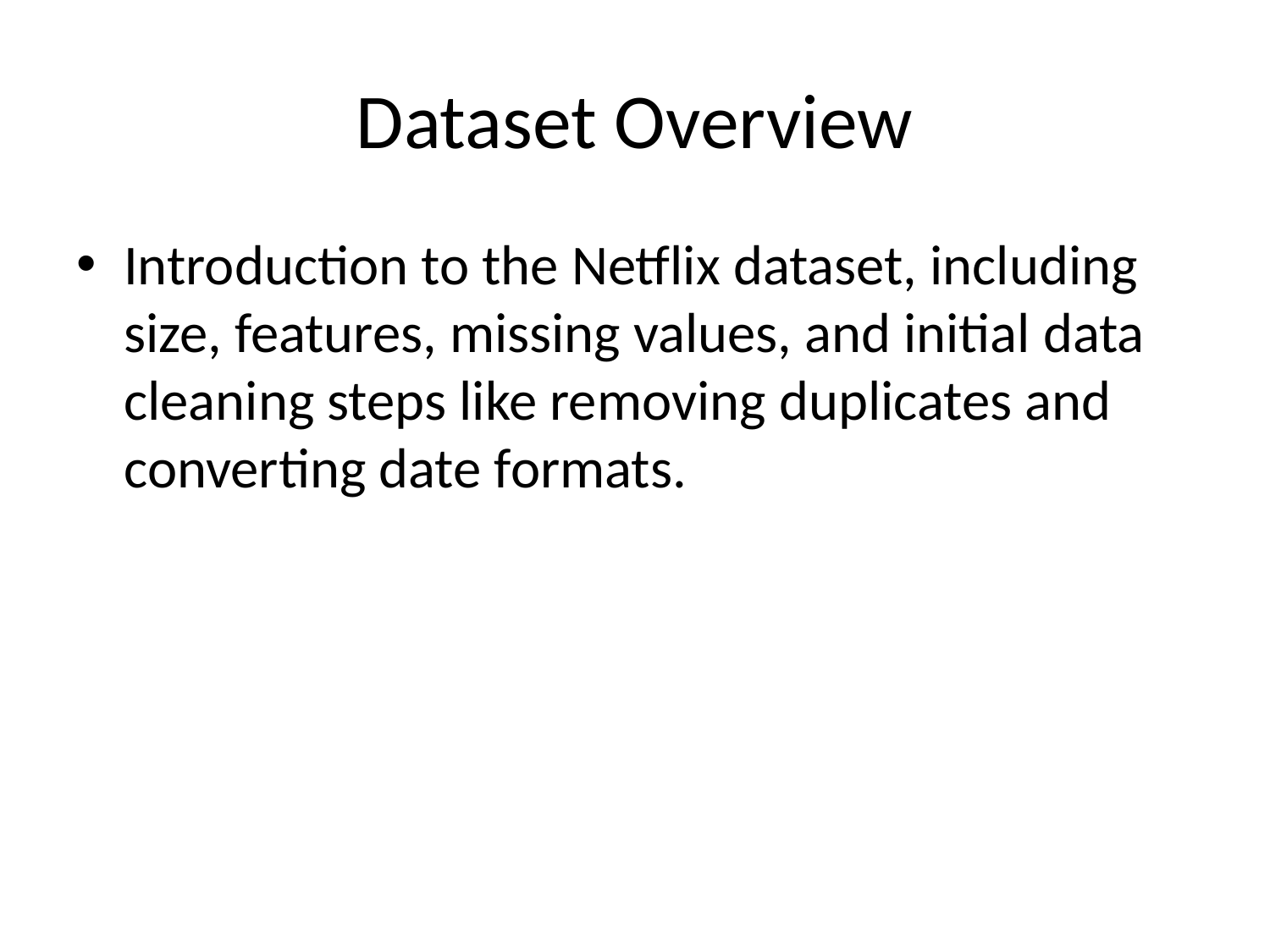

# Dataset Overview
Introduction to the Netflix dataset, including size, features, missing values, and initial data cleaning steps like removing duplicates and converting date formats.